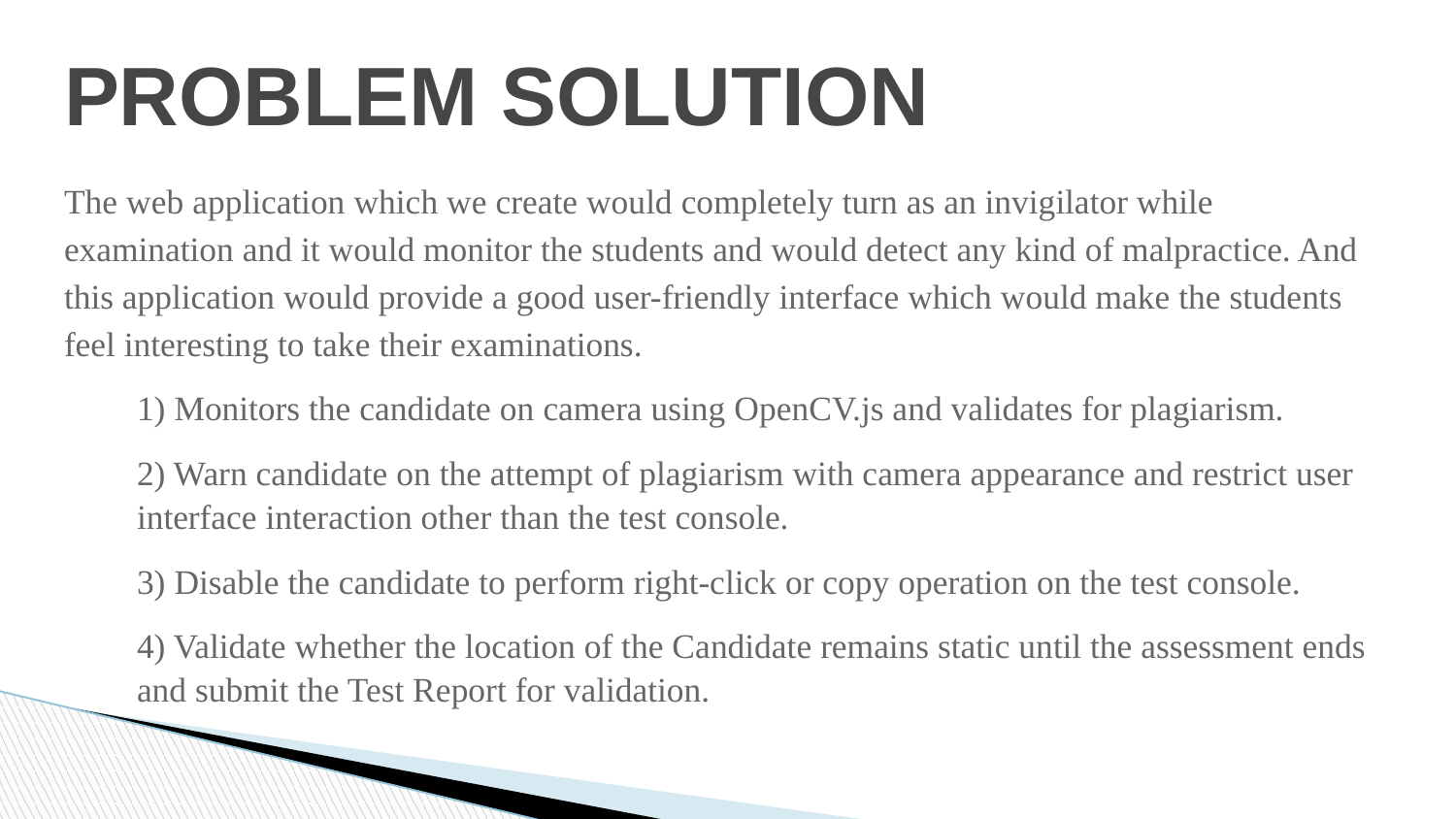

# PROBLEM SOLUTION
The web application which we create would completely turn as an invigilator while examination and it would monitor the students and would detect any kind of malpractice. And this application would provide a good user-friendly interface which would make the students feel interesting to take their examinations.
1) Monitors the candidate on camera using OpenCV.js and validates for plagiarism.
2) Warn candidate on the attempt of plagiarism with camera appearance and restrict user interface interaction other than the test console.
3) Disable the candidate to perform right-click or copy operation on the test console.
4) Validate whether the location of the Candidate remains static until the assessment ends and submit the Test Report for validation.